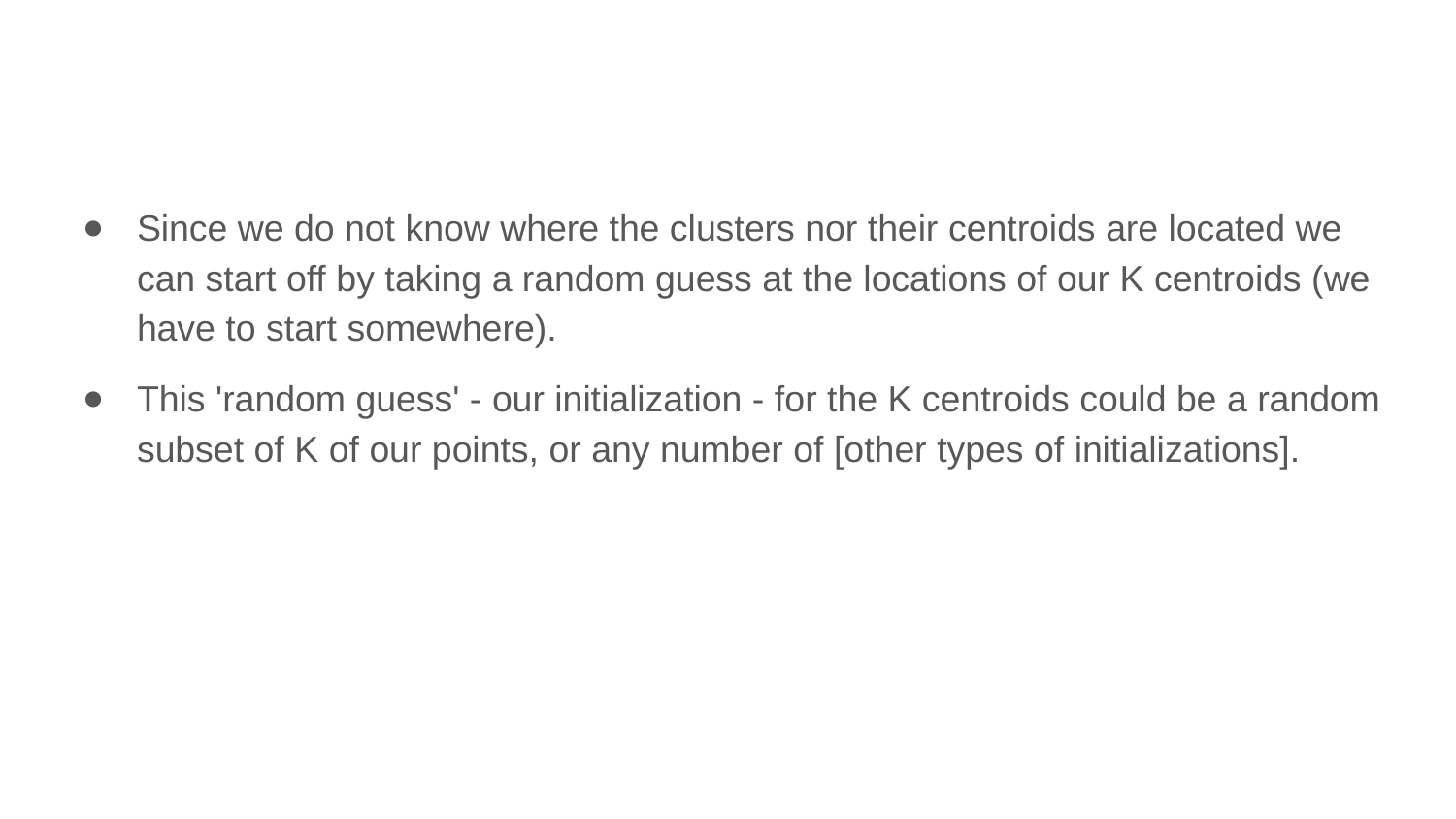

Since we do not know where the clusters nor their centroids are located we can start off by taking a random guess at the locations of our K centroids (we have to start somewhere).
This 'random guess' - our initialization - for the K centroids could be a random subset of K of our points, or any number of [other types of initializations].